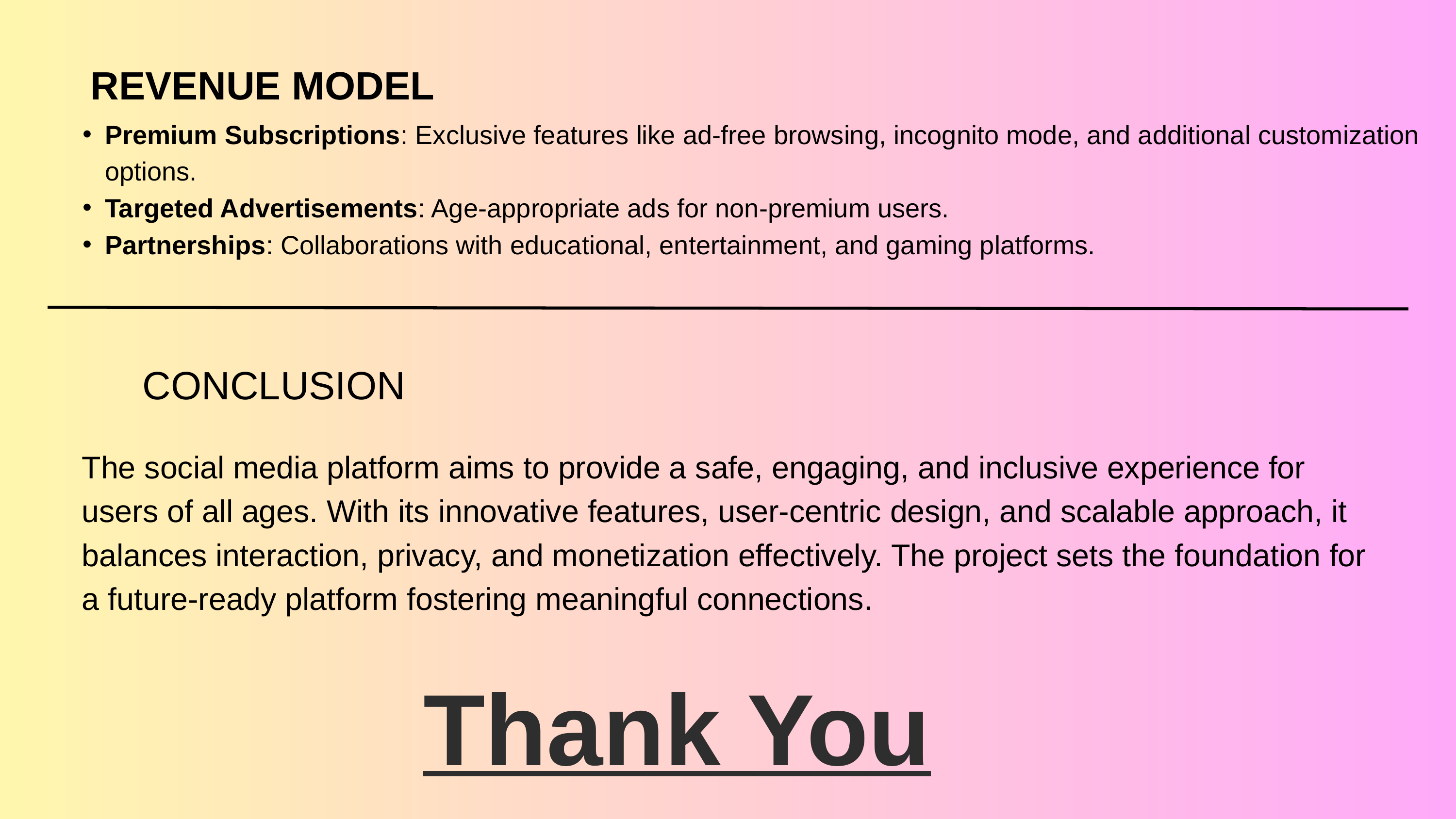

REVENUE MODEL
Premium Subscriptions: Exclusive features like ad-free browsing, incognito mode, and additional customization options.
Targeted Advertisements: Age-appropriate ads for non-premium users.
Partnerships: Collaborations with educational, entertainment, and gaming platforms.

CONCLUSION
The social media platform aims to provide a safe, engaging, and inclusive experience for users of all ages. With its innovative features, user-centric design, and scalable approach, it balances interaction, privacy, and monetization effectively. The project sets the foundation for a future-ready platform fostering meaningful connections.
Thank You